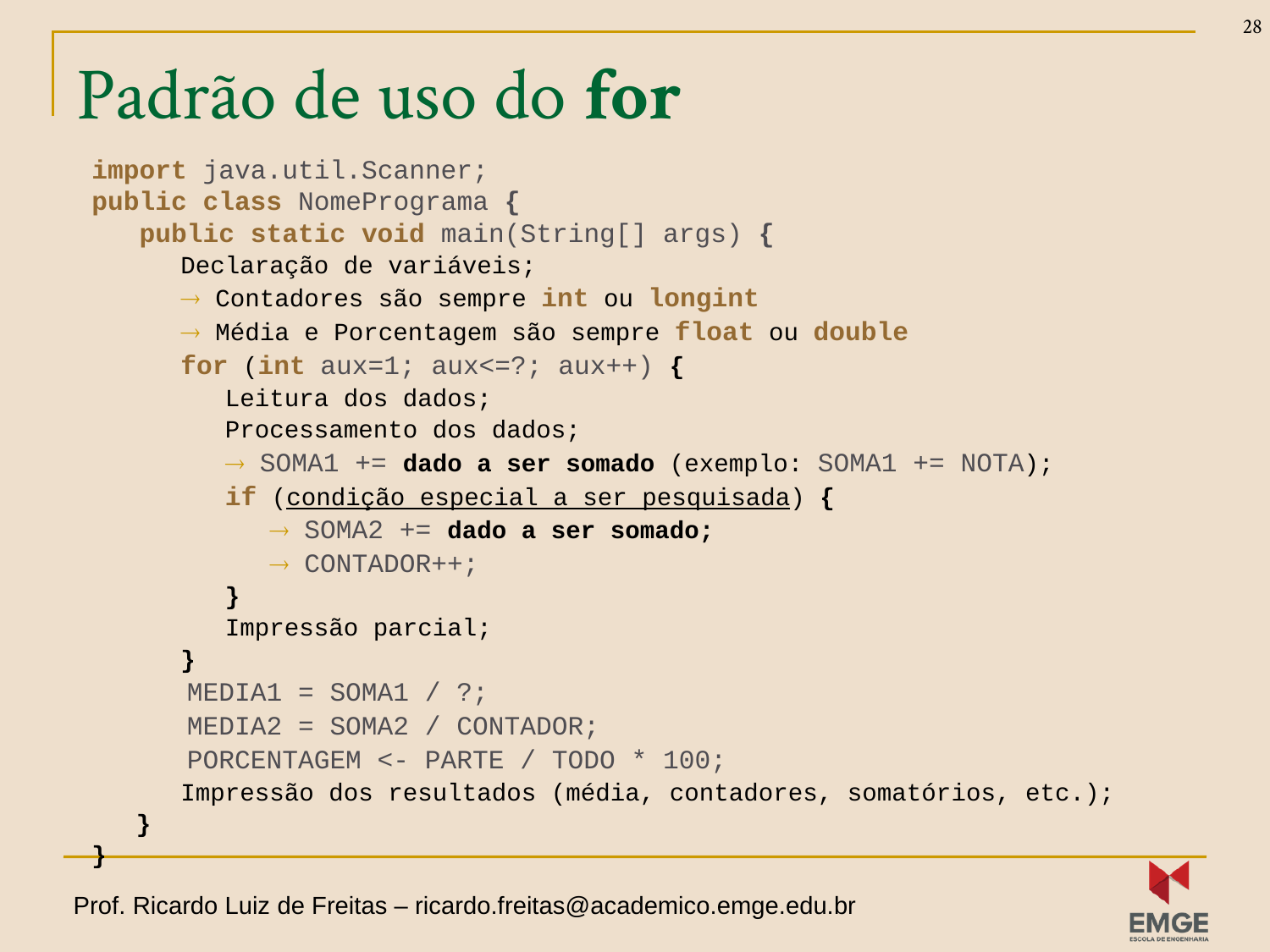

28
# Padrão de uso do for
import java.util.Scanner;
public class NomePrograma {
   public static void main(String[] args) {
      Declaração de variáveis;
      → Contadores são sempre int ou longint
      → Média e Porcentagem são sempre float ou double
      for (int aux=1; aux<=?; aux++) {
         Leitura dos dados;
         Processamento dos dados;
         → SOMA1 += dado a ser somado (exemplo: SOMA1 += NOTA);
         if (condição especial a ser pesquisada) {
            → SOMA2 += dado a ser somado;
            → CONTADOR++;
         }
         Impressão parcial;
      }
      MEDIA1 = SOMA1 / ?;
      MEDIA2 = SOMA2 / CONTADOR;
      PORCENTAGEM <- PARTE / TODO * 100;
      Impressão dos resultados (média, contadores, somatórios, etc.);
   }
}